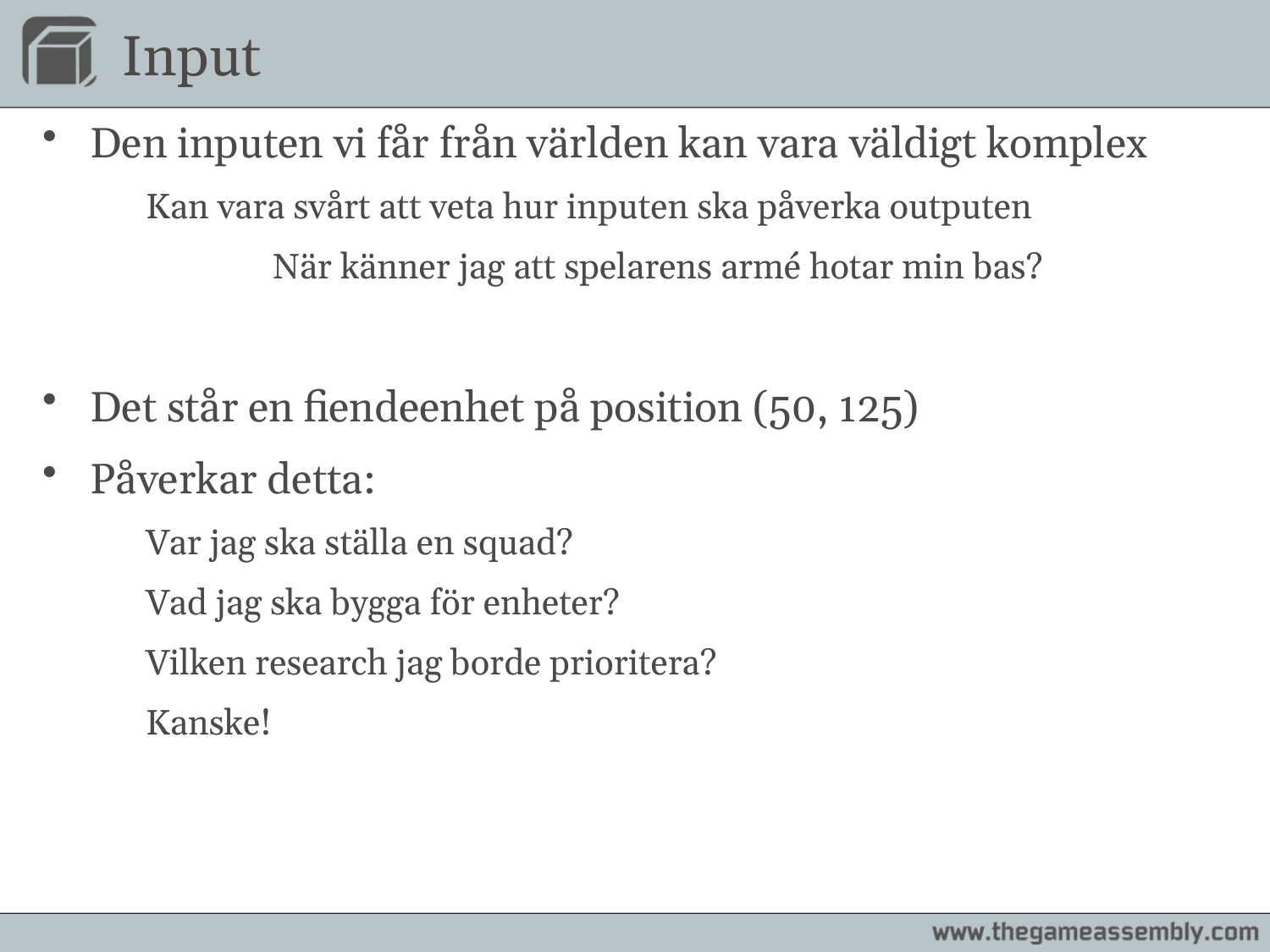

# Input
Den inputen vi får från världen kan vara väldigt komplex
	Kan vara svårt att veta hur inputen ska påverka outputen
		När känner jag att spelarens armé hotar min bas?

Det står en fiendeenhet på position (50, 125)
Påverkar detta:
	Var jag ska ställa en squad?
	Vad jag ska bygga för enheter?
	Vilken research jag borde prioritera?
	Kanske!